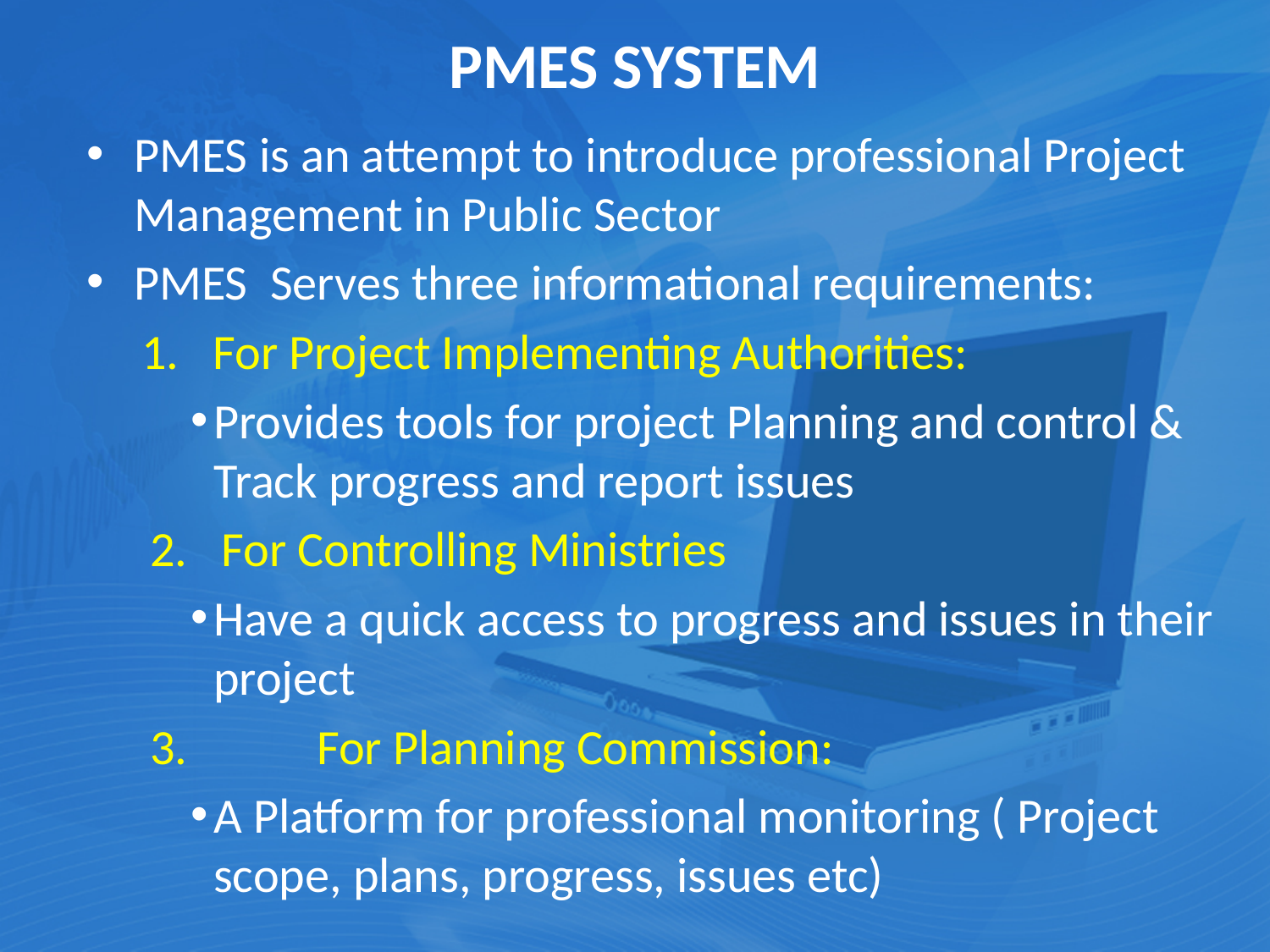

# PMES SYSTEM
PMES is an attempt to introduce professional Project Management in Public Sector
PMES  Serves three informational requirements:
For Project Implementing Authorities:
Provides tools for project Planning and control & Track progress and report issues
For Controlling Ministries
Have a quick access to progress and issues in their project
3.		For Planning Commission:
A Platform for professional monitoring ( Project scope, plans, progress, issues etc)